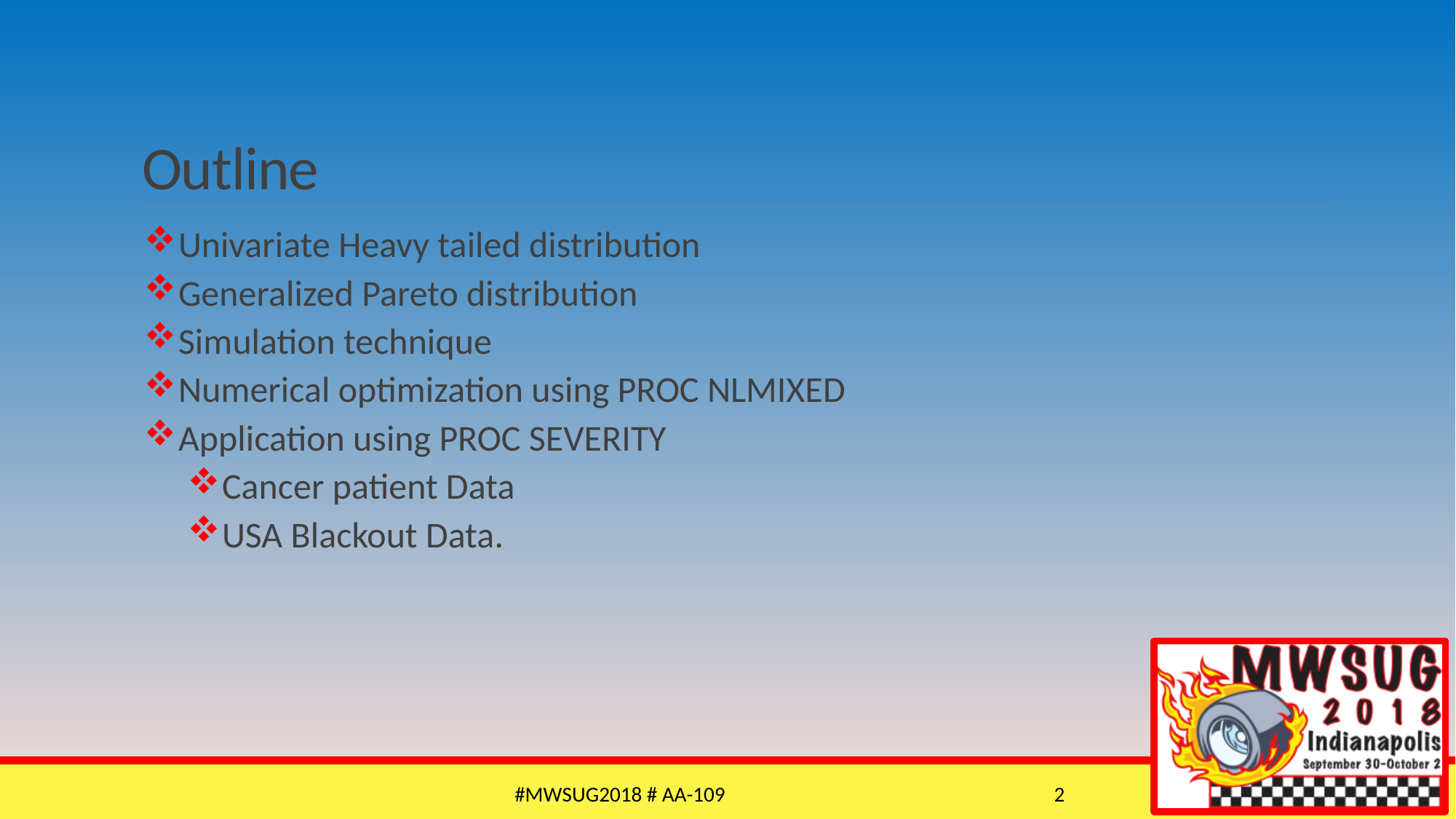

# Outline
Univariate Heavy tailed distribution
Generalized Pareto distribution
Simulation technique
Numerical optimization using PROC NLMIXED
Application using PROC SEVERITY
Cancer patient Data
USA Blackout Data.

#MWSUG2018 # AA-109
2